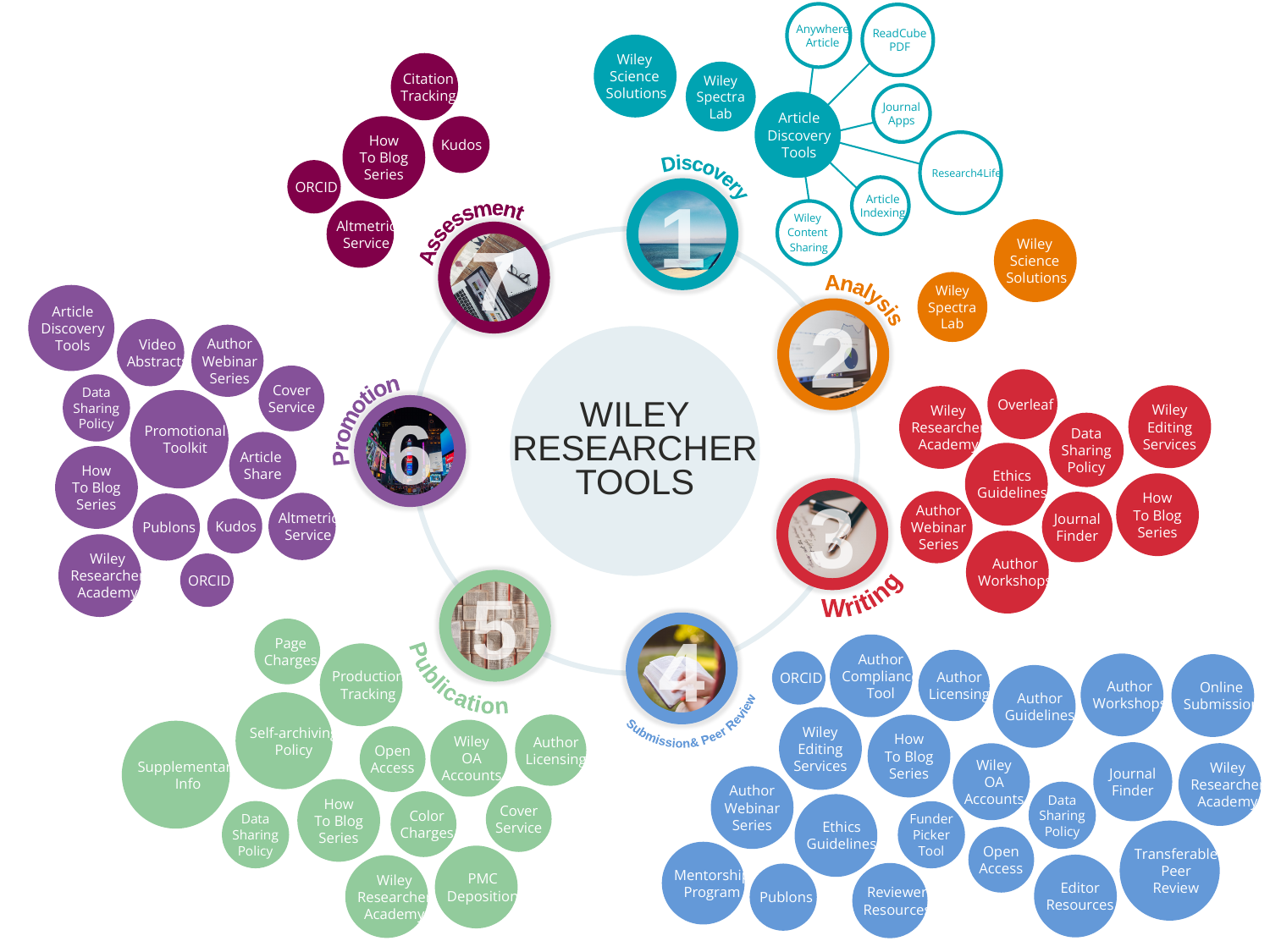

Anywhere
Article
ReadCube
PDF
Wiley
Science
Solutions
Citation
Tracking
Wiley
Spectra
Lab
Journal
Apps
Article
Discovery
Tools
How
To Blog
Series
Kudos
Research4Life
ORCID
Discovery
1
Article
Indexing
Altmetric
Service
Wiley
Content
Sharing
Assessment
7
Wiley
Science
Solutions

Wiley
Spectra
Lab
Analysis
2
Article
Discovery
Tools
Video
Abstracts
Author
Webinar
Series
WILEY
RESEARCHER
TOOLS
Cover
Service
Overleaf
Data
Sharing
Policy
Promotion
6
Wiley
Editing
Services
Wiley
Researcher
Academy
Promotional
Toolkit
Data
Sharing
Policy
Article
Share
Ethics
Guidelines
How
To Blog
Series
Writing
3
How
To Blog
Series
Author
Webinar
Series
Journal
Finder
Altmetric
Service
Publons
Kudos
Author
Workshops
Wiley
Researcher
Academy
Publication
5
ORCID
Submission
& Peer Review
4
Page
Charges
Author
Compliance
Tool
Production
Tracking
Author
Licensing
ORCID
Author
Workshops
Online
Submission
Author
Guidelines
Self-archiving
Policy
Wiley
Editing
Services
Author
Licensing
How
To Blog
Series
Wiley
OA
Accounts
Supplementary
Info
Open
Access
Journal
Finder
Wiley
Researcher
Academy
Wiley
OA
Accounts
Author
Webinar
Series
How
To Blog
Series
Data
Sharing
Policy
Cover
Service
Color
Charges
Ethics
Guidelines
Data
Sharing
Policy
Funder
Picker
Tool
Transferable
Peer
Review
Open
Access
Mentorship
Program
PMC
Deposition
Editor
Resources
Wiley
Researcher
Academy
Reviewer
Resources
Publons